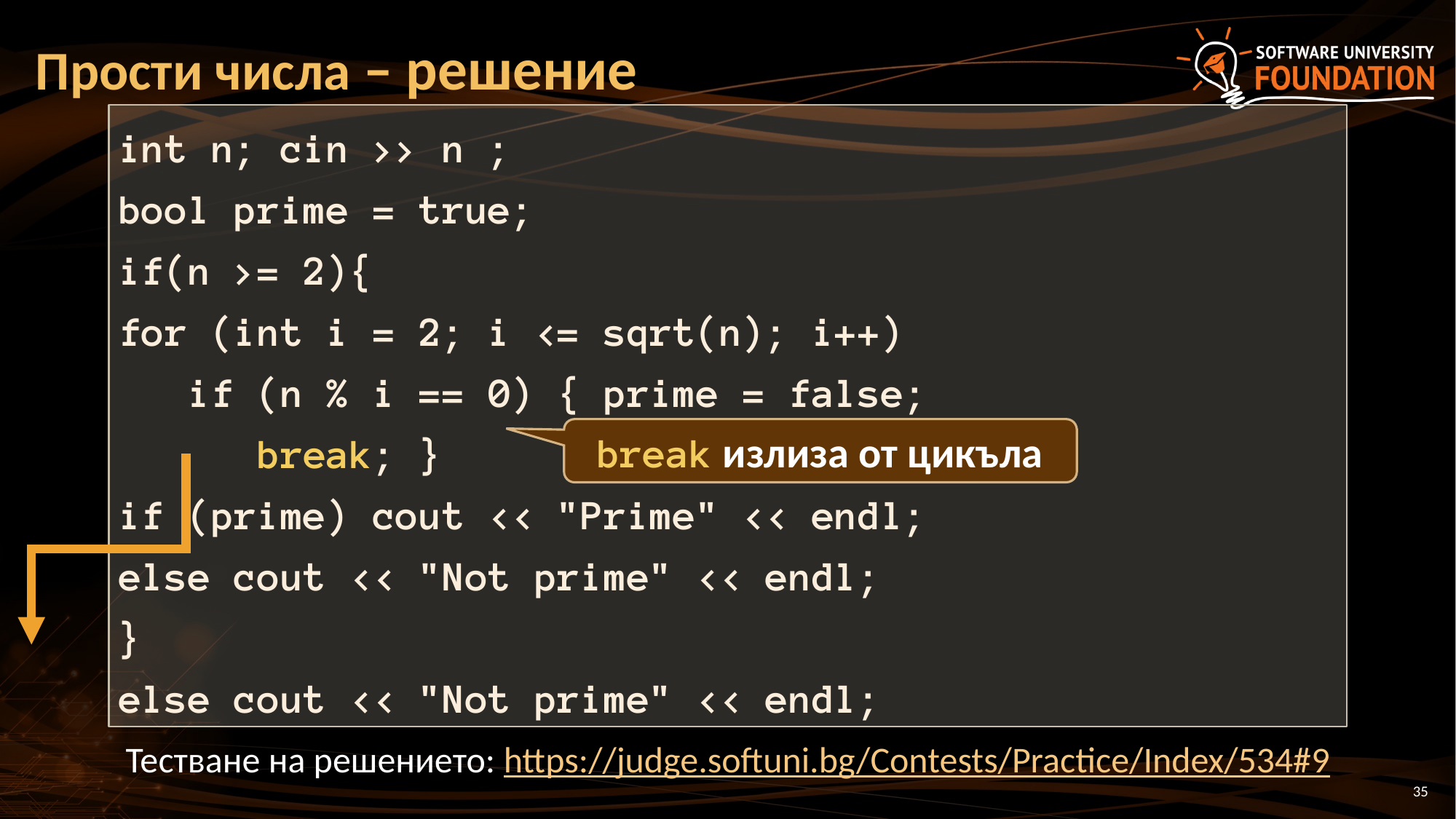

# Прости числа – решение
int n; cin >> n ;
bool prime = true;
if(n >= 2){
for (int i = 2; i <= sqrt(n); i++)
   if (n % i == 0) { prime = false;
      break; }
if (prime) cout << "Prime" << endl;
else cout << "Not prime" << endl;
}
else cout << "Not prime" << endl;
break излиза от цикъла
Тестване на решението: https://judge.softuni.bg/Contests/Practice/Index/534#9
35